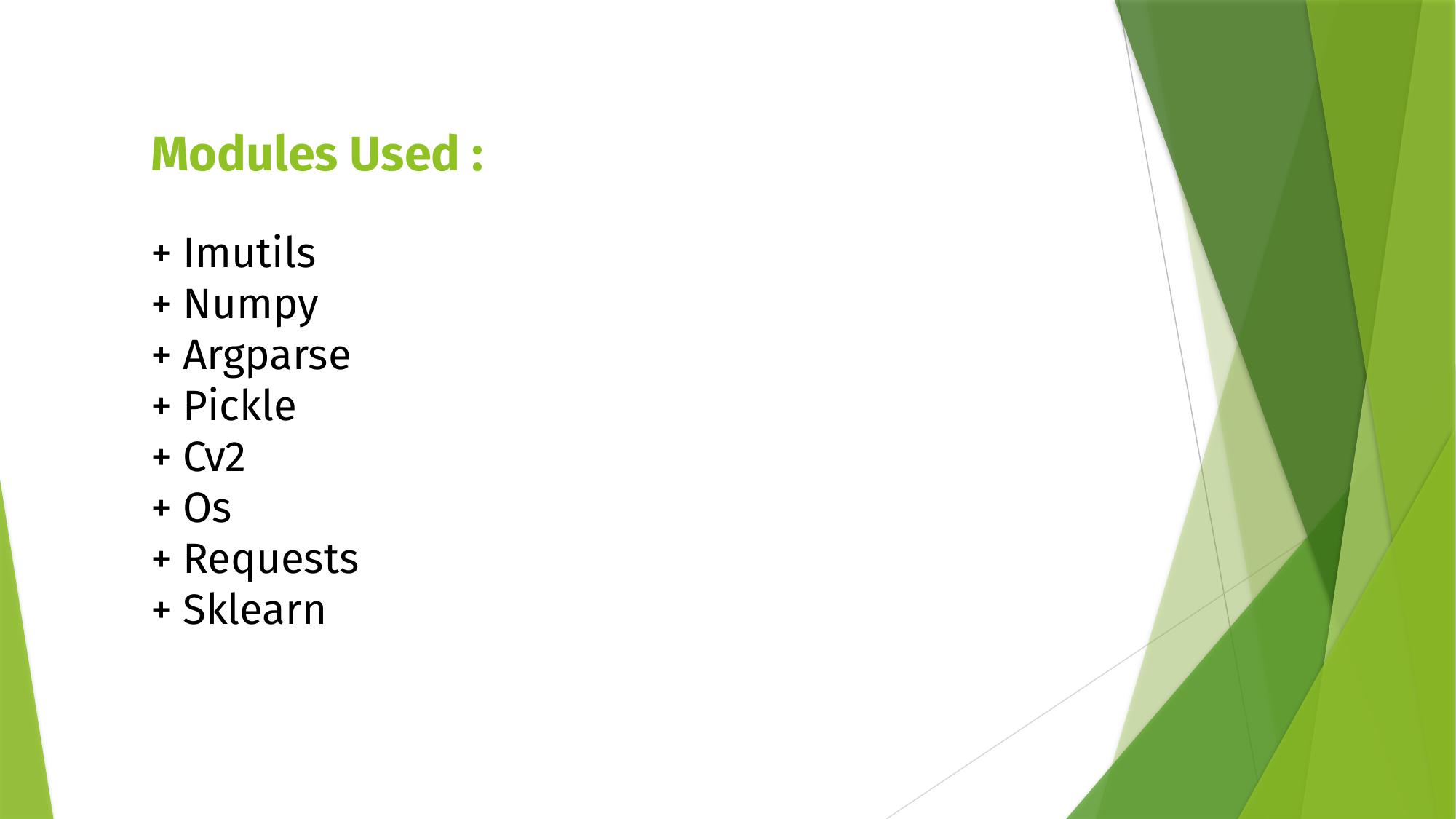

Modules Used :

+ Imutils
+ Numpy
+ Argparse
+ Pickle
+ Cv2
+ Os
+ Requests
+ Sklearn